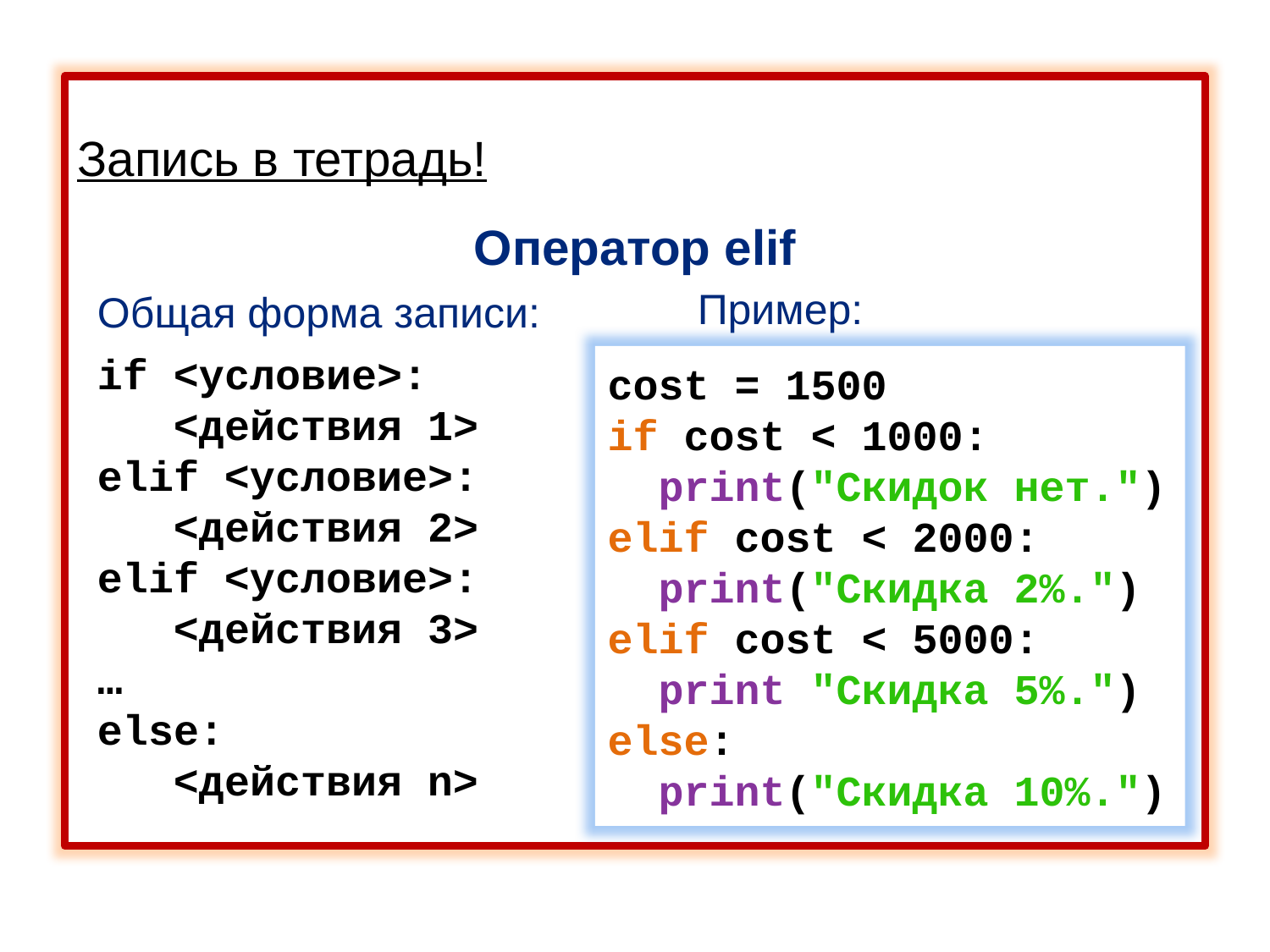

Запись в тетрадь!
Оператор elif

Пример:
Общая форма записи:
if <условие>:
   <действия 1>
elif <условие>:
   <действия 2>
elif <условие>:
   <действия 3>
…
else:
   <действия n>
cost = 1500
if cost < 1000:
  print("Скидок нет.")
elif cost < 2000:
  print("Скидка 2%.")
elif cost < 5000:
  print "Скидка 5%.")
else:
  print("Скидка 10%.")